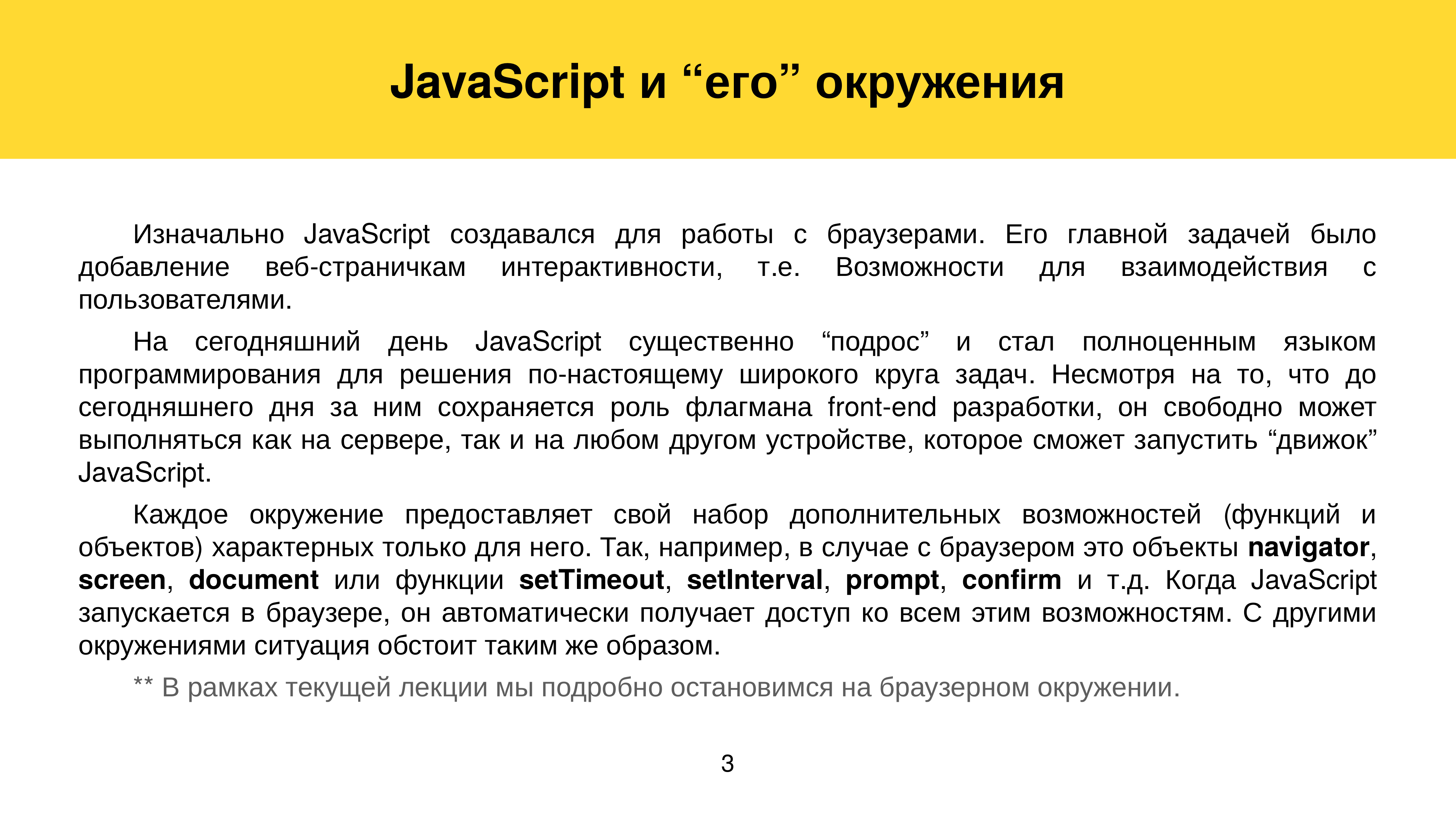

JavaScript и “его” окружения
	Изначально JavaScript создавался для работы с браузерами. Его главной задачей было добавление веб-страничкам интерактивности, т.е. Возможности для взаимодействия с пользователями.
	На сегодняшний день JavaScript существенно “подрос” и стал полноценным языком программирования для решения по-настоящему широкого круга задач. Несмотря на то, что до сегодняшнего дня за ним сохраняется роль флагмана front-end разработки, он свободно может выполняться как на сервере, так и на любом другом устройстве, которое сможет запустить “движок” JavaScript.
	Каждое окружение предоставляет свой набор дополнительных возможностей (функций и объектов) характерных только для него. Так, например, в случае с браузером это объекты navigator, screen, document или функции setTimeout, setInterval, prompt, confirm и т.д. Когда JavaScript запускается в браузере, он автоматически получает доступ ко всем этим возможностям. С другими окружениями ситуация обстоит таким же образом.
	** В рамках текущей лекции мы подробно остановимся на браузерном окружении.
3